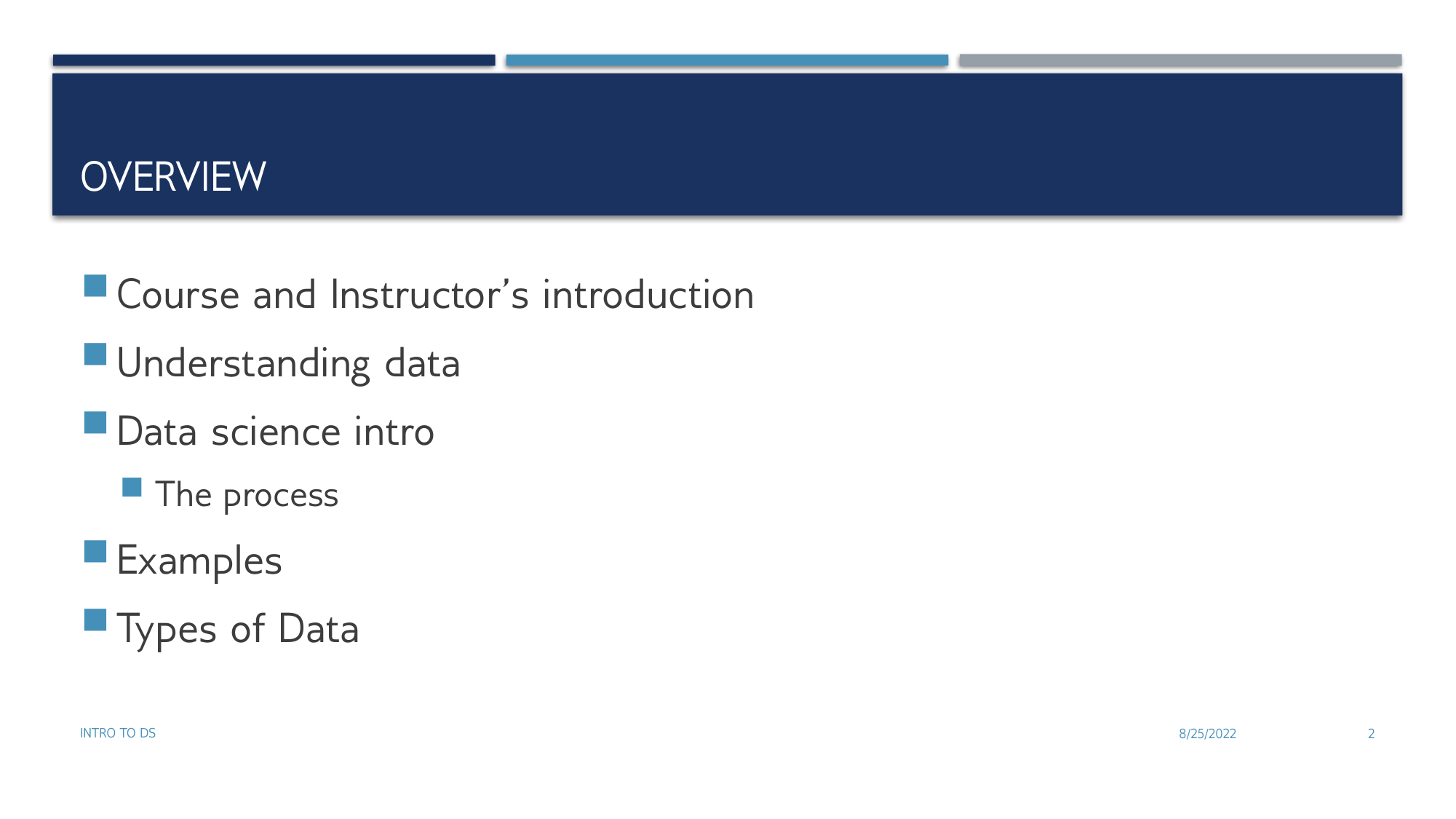

# Overview
Course and Instructor’s introduction
Understanding data
Data science intro
The process
Examples
Types of Data

Intro to DS
8/25/2022
2